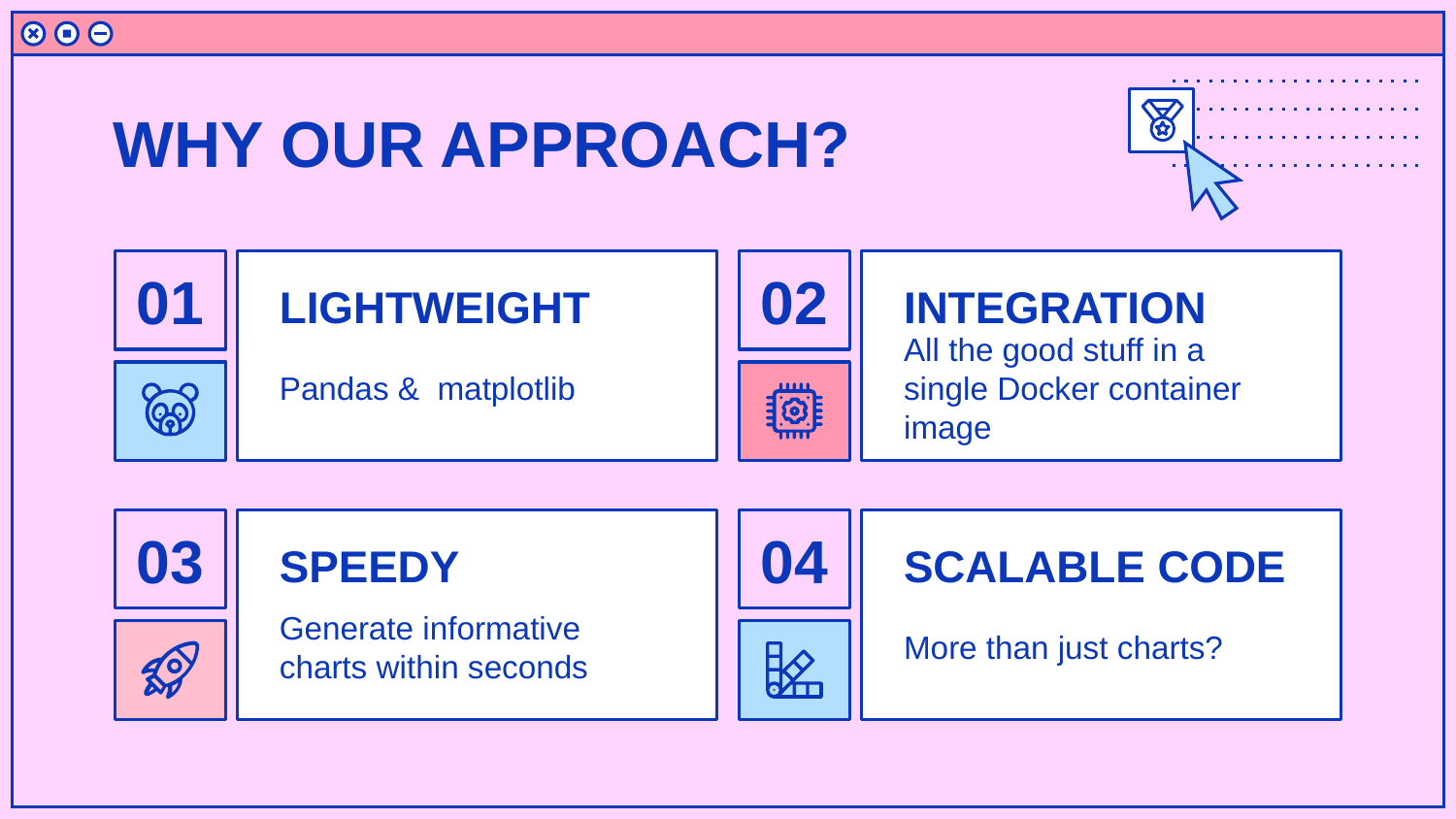

WHY OUR APPROACH?

# 01
02
LIGHTWEIGHT
INTEGRATION
Pandas &  matplotlib
All the good stuff in a single Docker container image

03
04
SPEEDY
SCALABLE CODE
Generate informative charts within seconds
More than just charts?